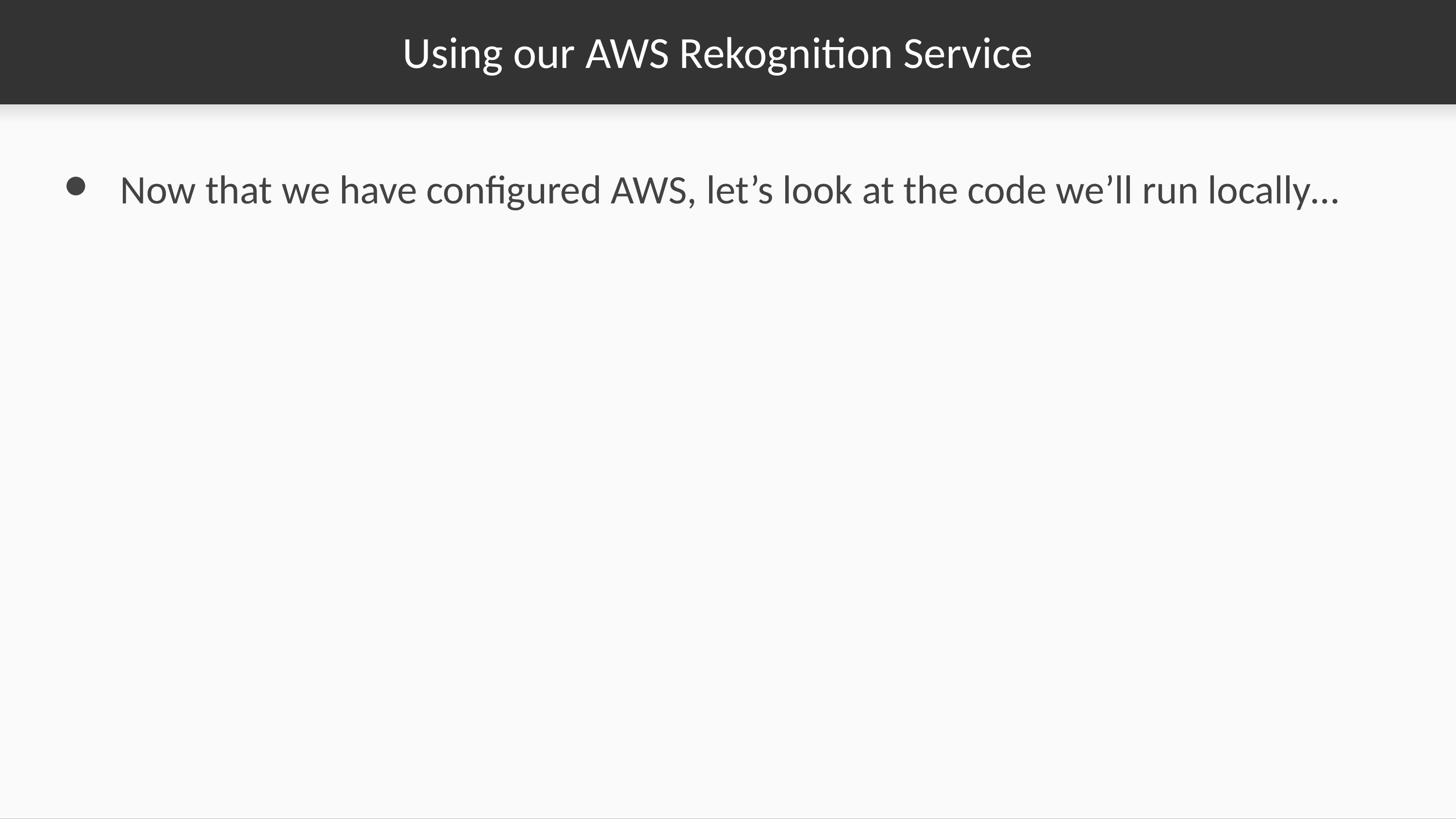

# Using our AWS Rekognition Service
Now that we have configured AWS, let’s look at the code we’ll run locally…